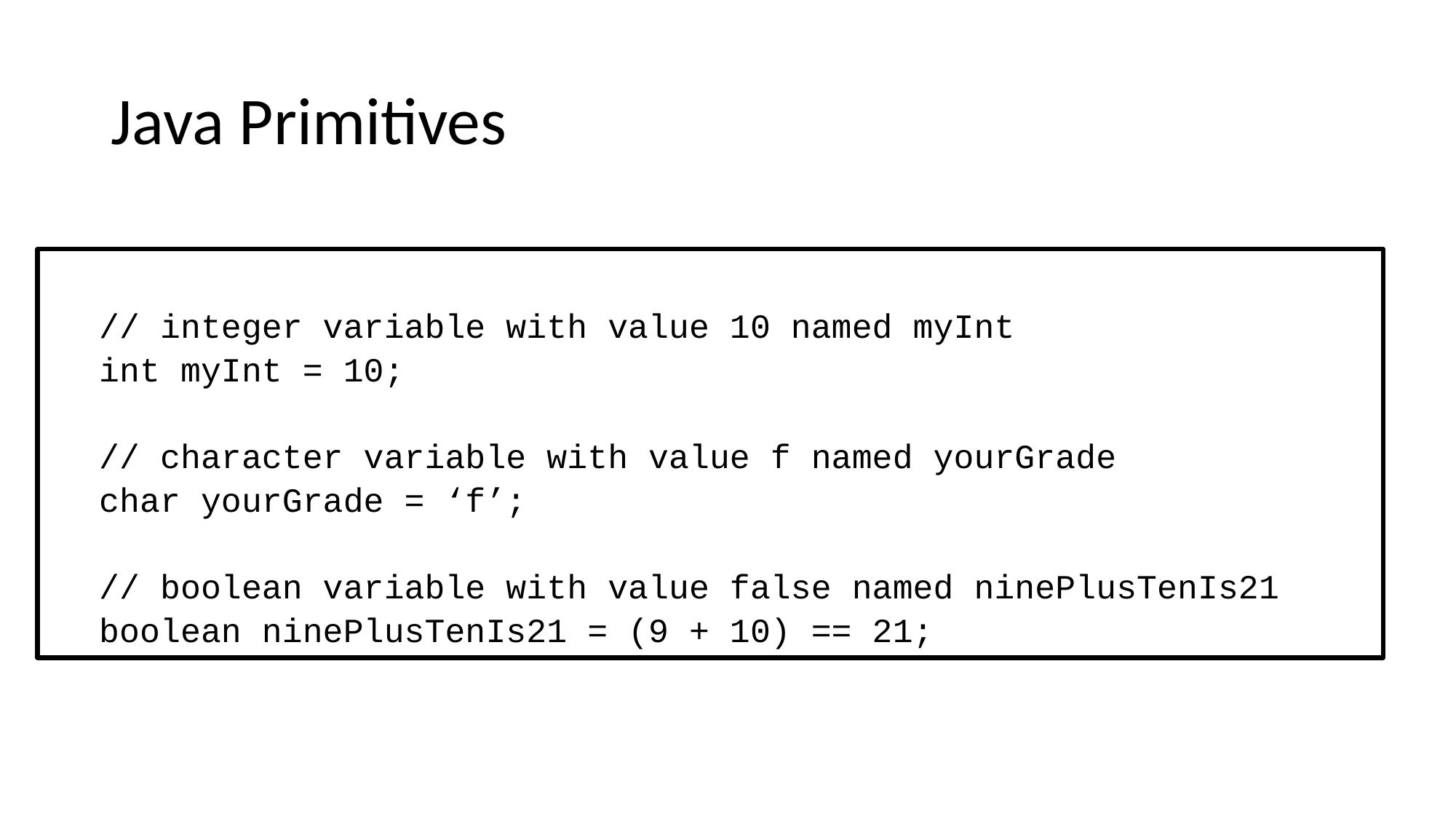

# Java Primitives

// integer variable with value 10 named myInt
int myInt = 10;

// character variable with value f named yourGrade
char yourGrade = ‘f’;

// boolean variable with value false named ninePlusTenIs21
boolean ninePlusTenIs21 = (9 + 10) == 21;